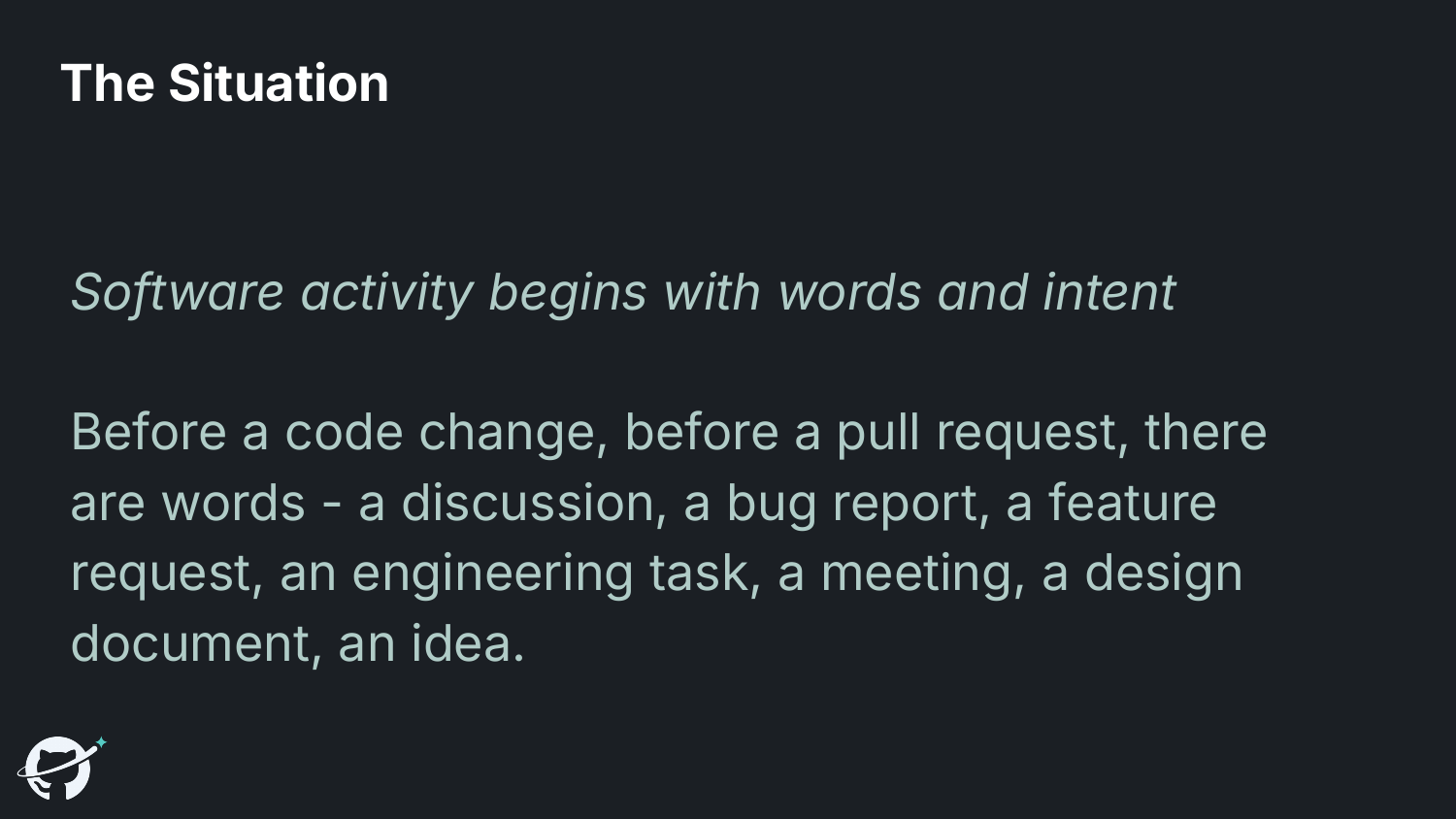

# The Situation
Software activity begins with words and intent
Before a code change, before a pull request, there are words - a discussion, a bug report, a feature request, an engineering task, a meeting, a design document, an idea.